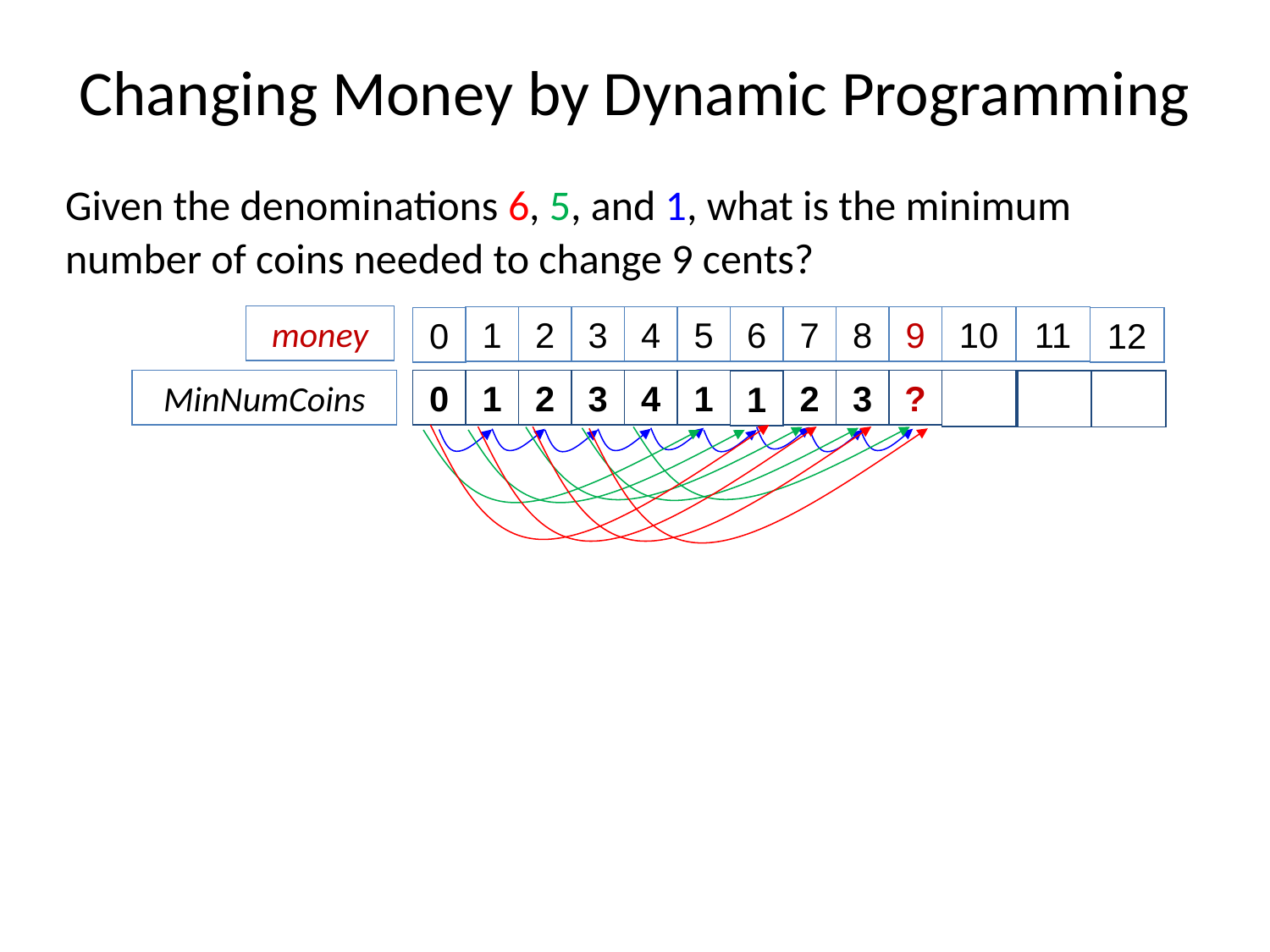

# Changing Money by Dynamic Programming
Given the denominations 6, 5, and 1, what is the minimum number of coins needed to change 9 cents?

money

1
2
3
4
5
6
7
8
9
10
11
0
12
MinNumCoins
0
1
2
3
4
1
2
3
?

1